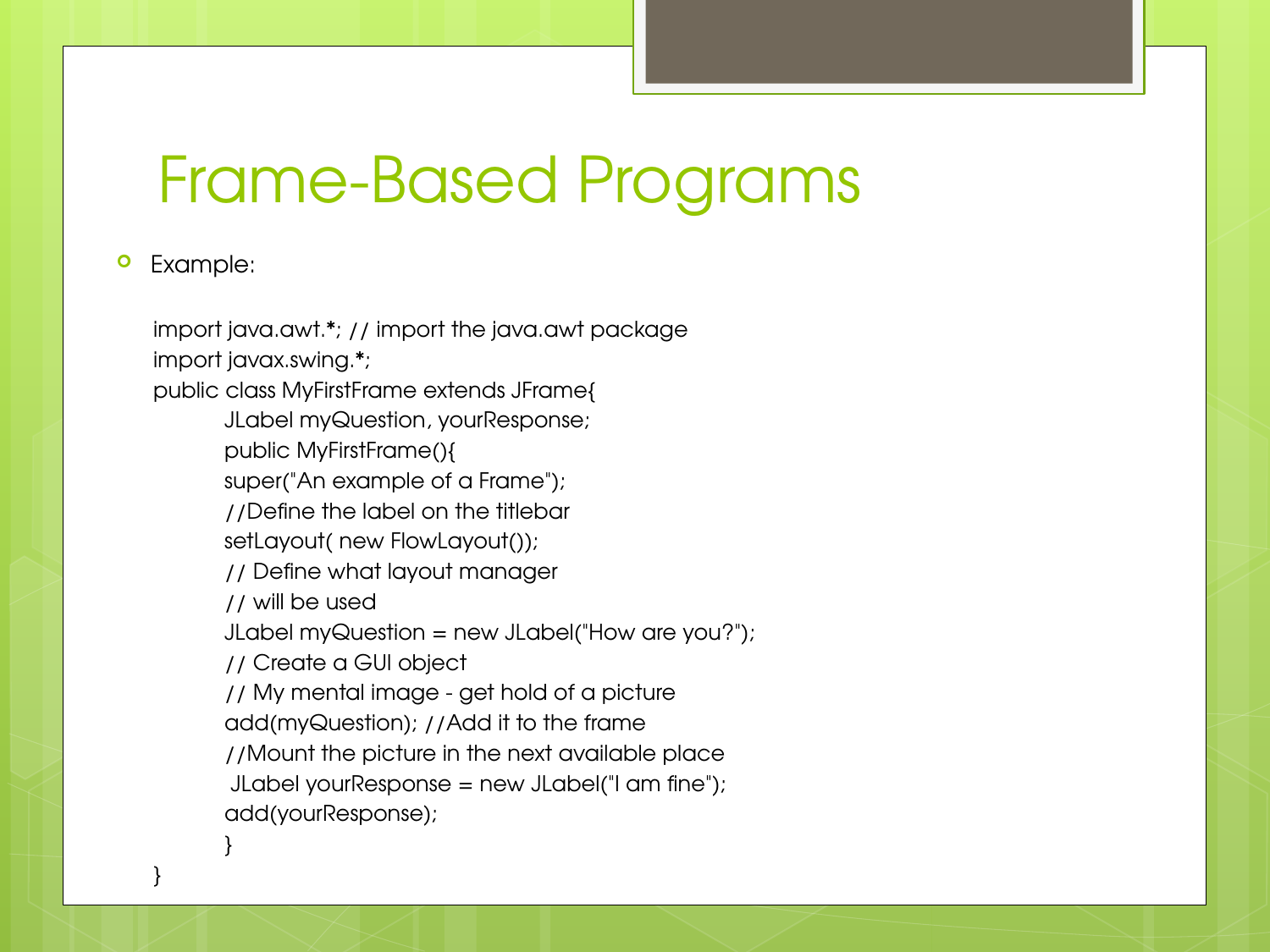

# Frame-Based Programs
Example:

import java.awt.*; // import the java.awt package
import javax.swing.*;
public class MyFirstFrame extends JFrame{
	JLabel myQuestion, yourResponse;
	public MyFirstFrame(){
		super("An example of a Frame");
		//Define the label on the titlebar
		setLayout( new FlowLayout());
		// Define what layout manager
		// will be used
		JLabel myQuestion = new JLabel("How are you?");
		// Create a GUI object
		// My mental image - get hold of a picture
		add(myQuestion); //Add it to the frame
		//Mount the picture in the next available place
		 JLabel yourResponse = new JLabel("I am fine");
		add(yourResponse);
	}
}